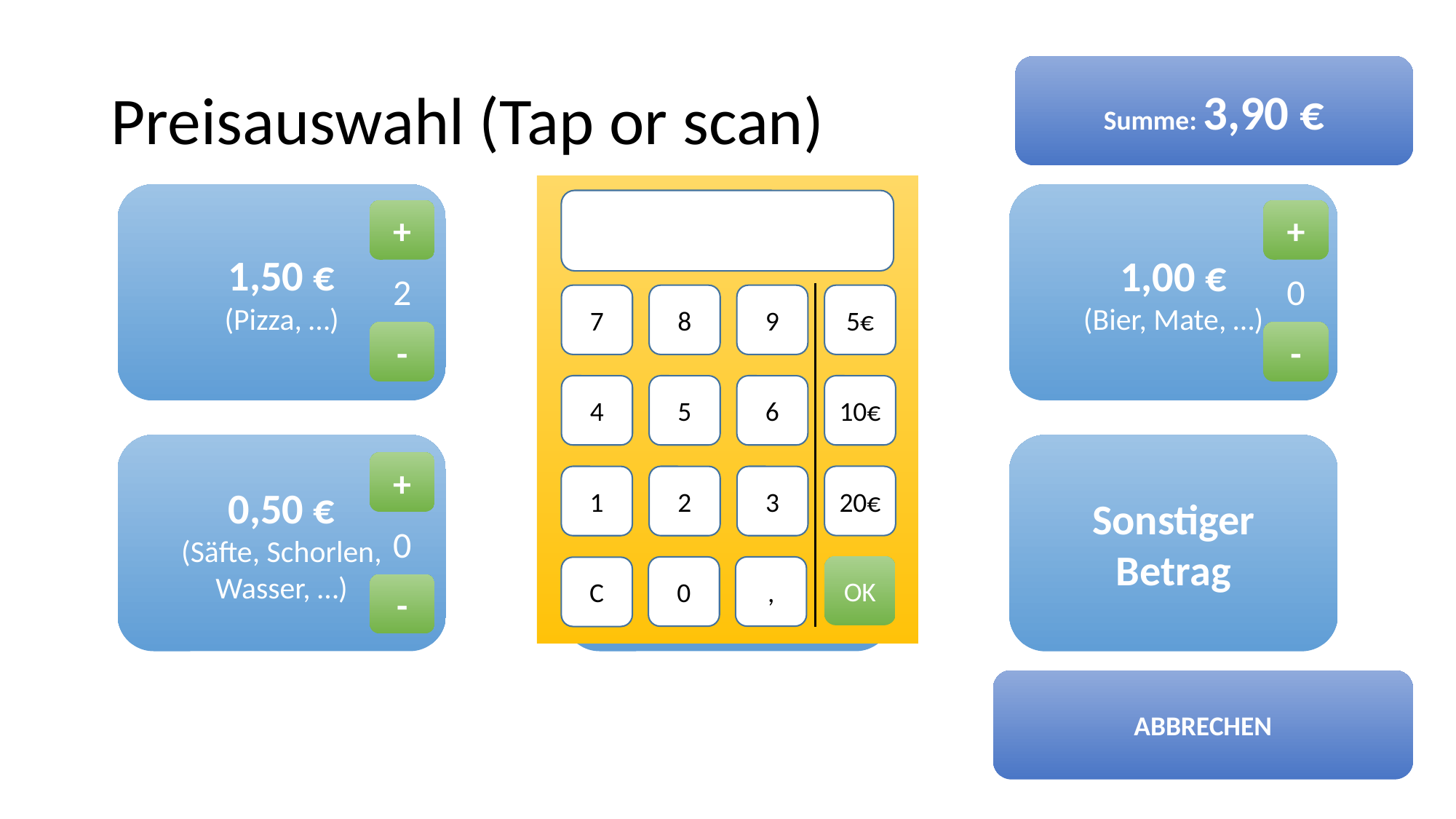

# Preisauswahl (Tap or scan)
Summe: 3,90 €

7
8
9
5€
4
5
6
10€
20€
1
2
3
0
,
C
1,50 €
(Pizza, …)
1,30 €
(RedBull, …)
1,00 €
(Bier, Mate, …)
+
+
+
2
0
0
-
-
-
0,50 €
(Säfte, Schorlen, Wasser, …)
0,30 €
(Kaffee)
Sonstiger Betrag
+
+
0
3
OK
-
-
ABBRECHEN